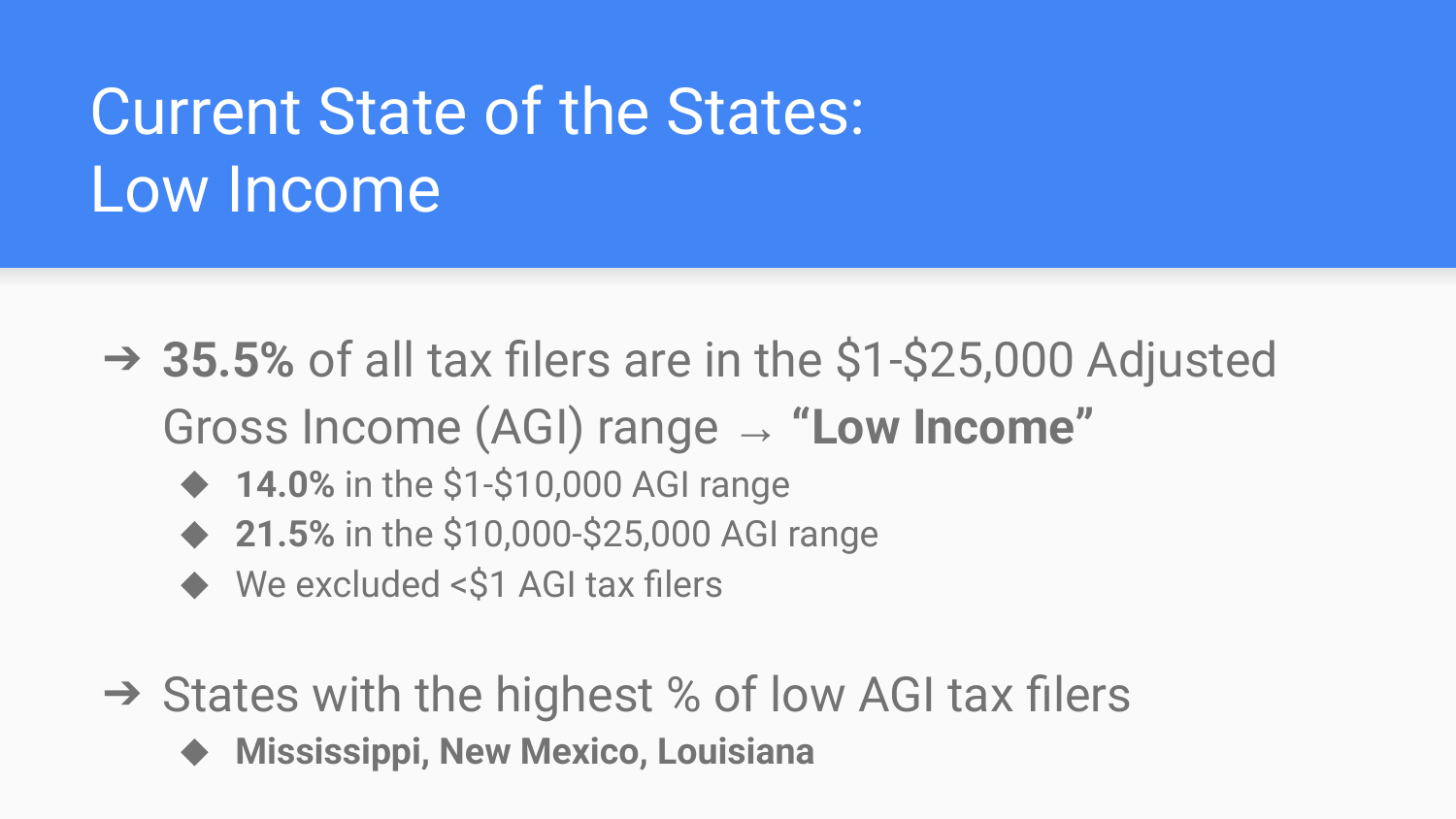

# Current State of the States:
Low Income
35.5% of all tax filers are in the $1-$25,000 Adjusted Gross Income (AGI) range → “Low Income”
14.0% in the $1-$10,000 AGI range
21.5% in the $10,000-$25,000 AGI range
We excluded <$1 AGI tax filers
States with the highest % of low AGI tax filers
Mississippi, New Mexico, Louisiana